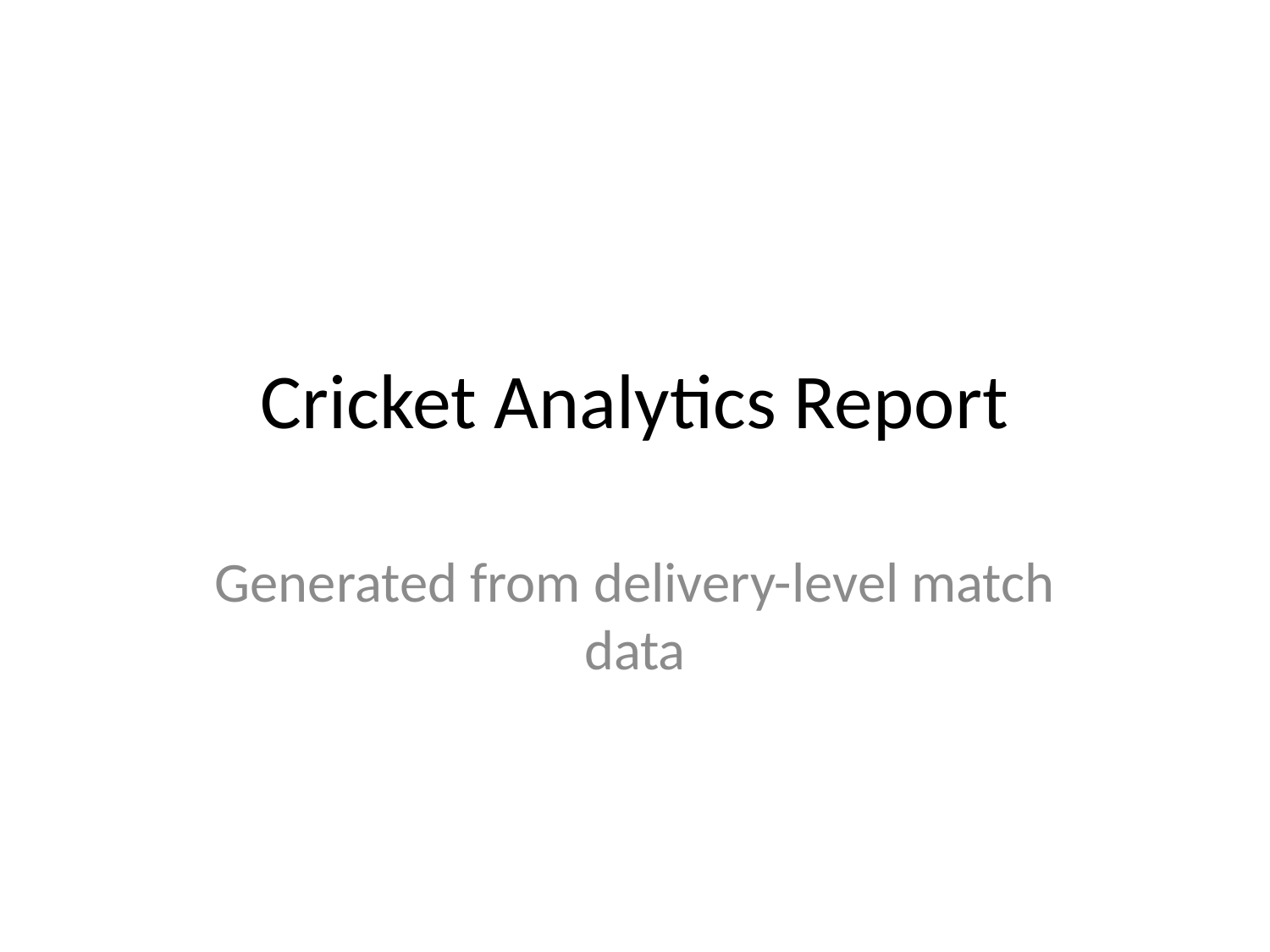

# Cricket Analytics Report
Generated from delivery-level match data